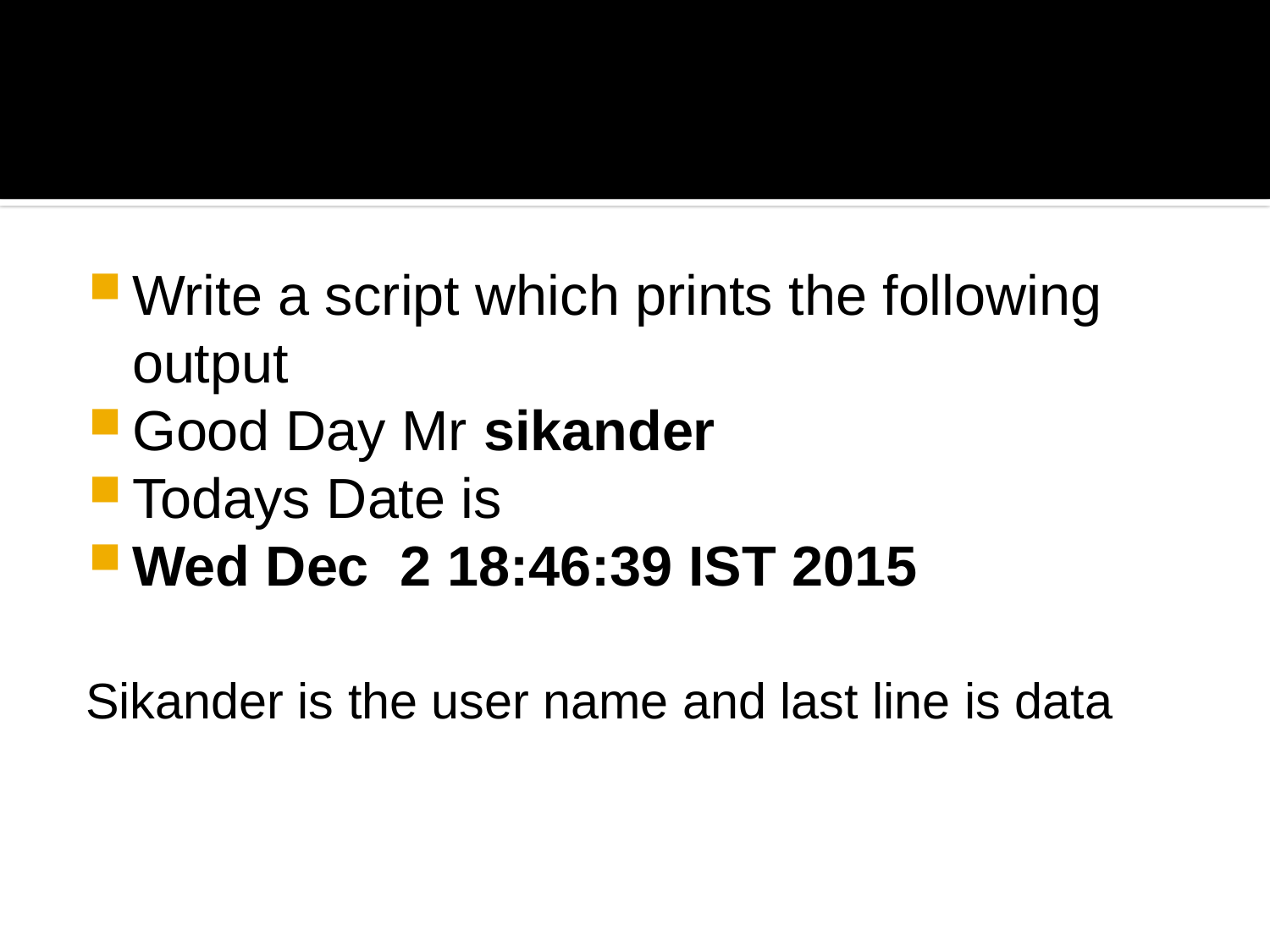

#
Write a script which prints the following output
Good Day Mr sikander
Todays Date is
Wed Dec  2 18:46:39 IST 2015

Sikander is the user name and last line is data